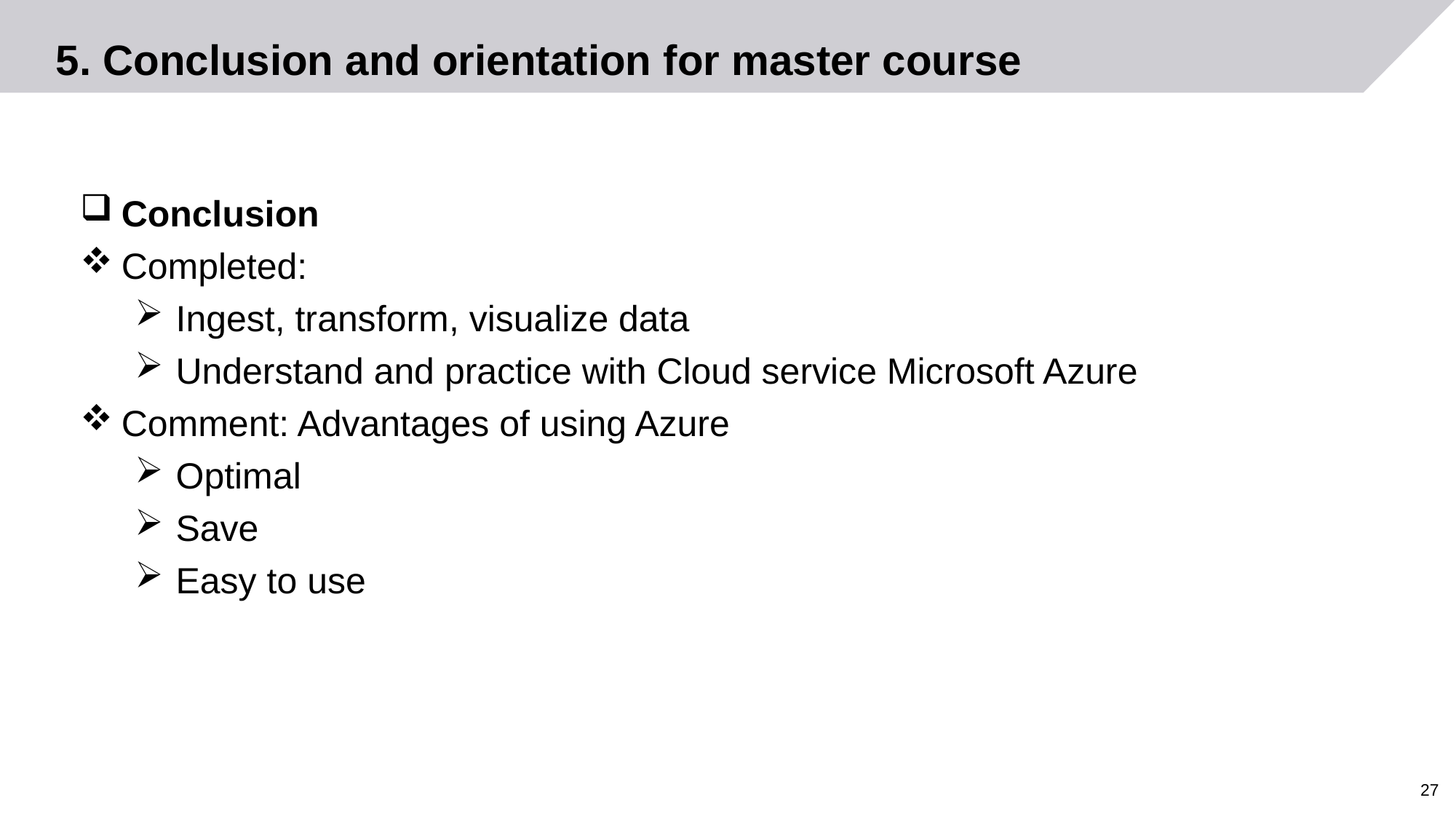

# 5. Conclusion and orientation for master course
Conclusion
Completed:
Ingest, transform, visualize data
Understand and practice with Cloud service Microsoft Azure
Comment: Advantages of using Azure
Optimal
Save
Easy to use